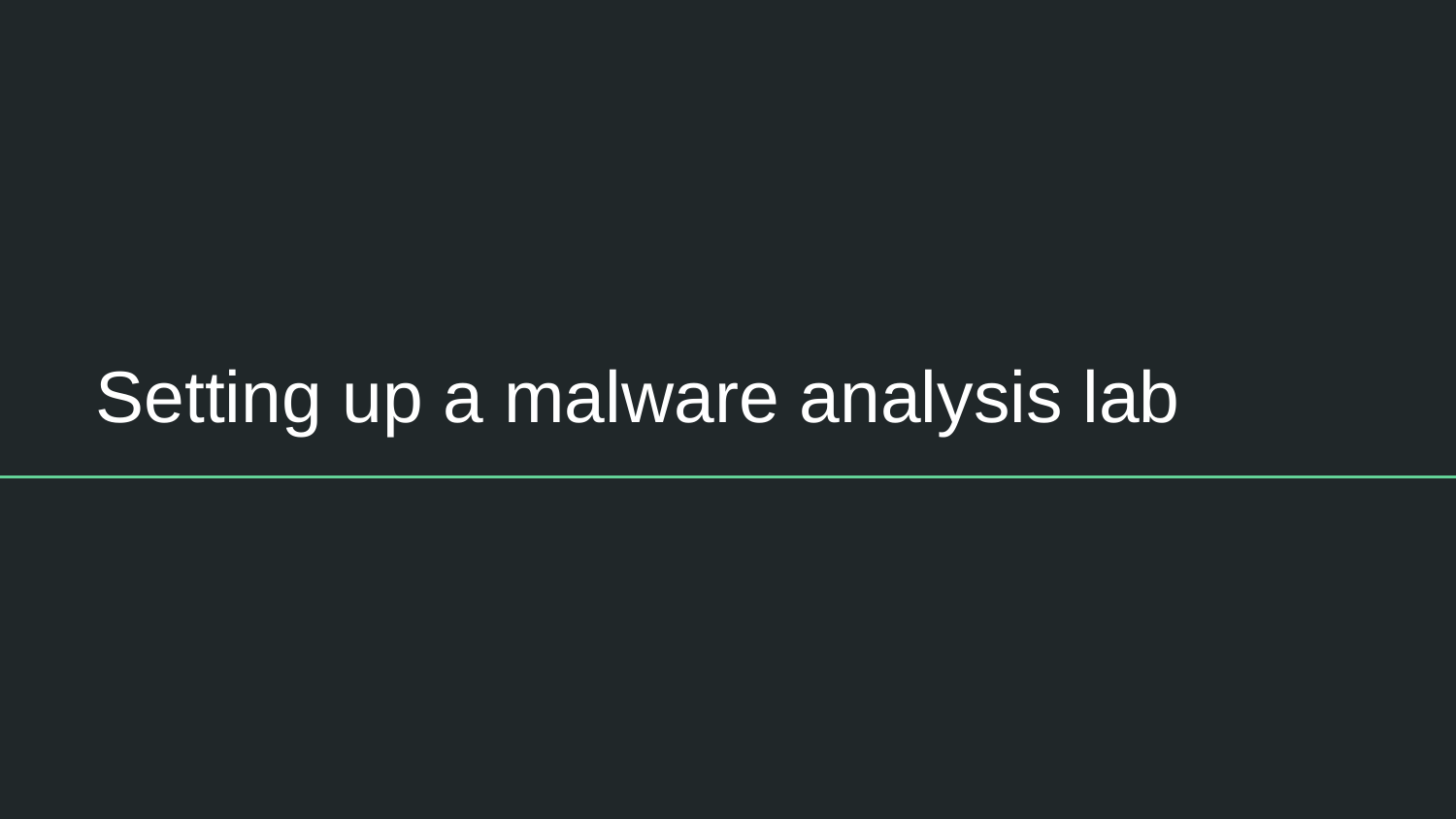

# Setting up a malware analysis lab